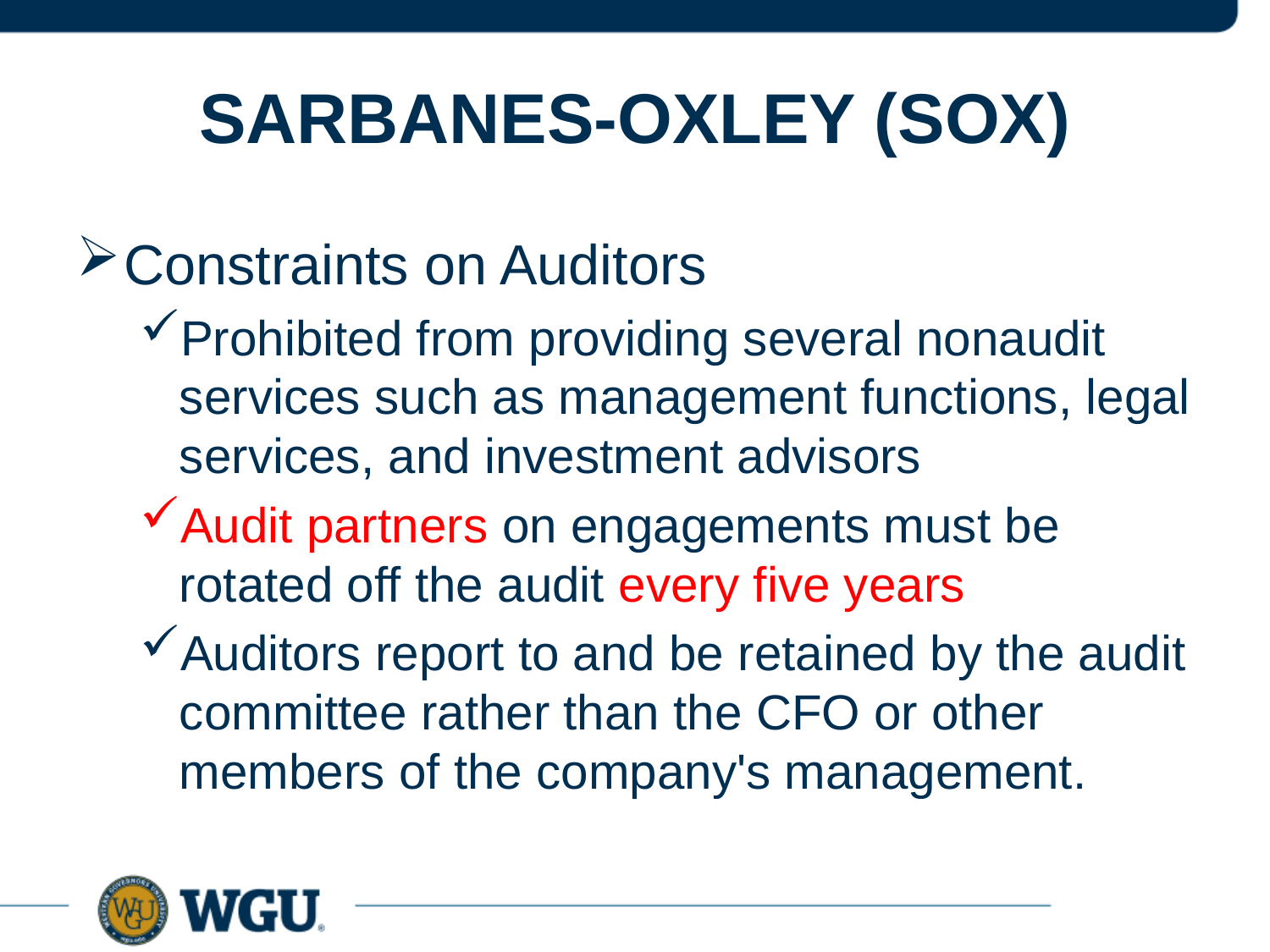

# Sarbanes-Oxley (SOX)
Constraints on Auditors
Prohibited from providing several nonaudit services such as management functions, legal services, and investment advisors
Audit partners on engagements must be rotated off the audit every five years
Auditors report to and be retained by the audit committee rather than the CFO or other members of the company's management.